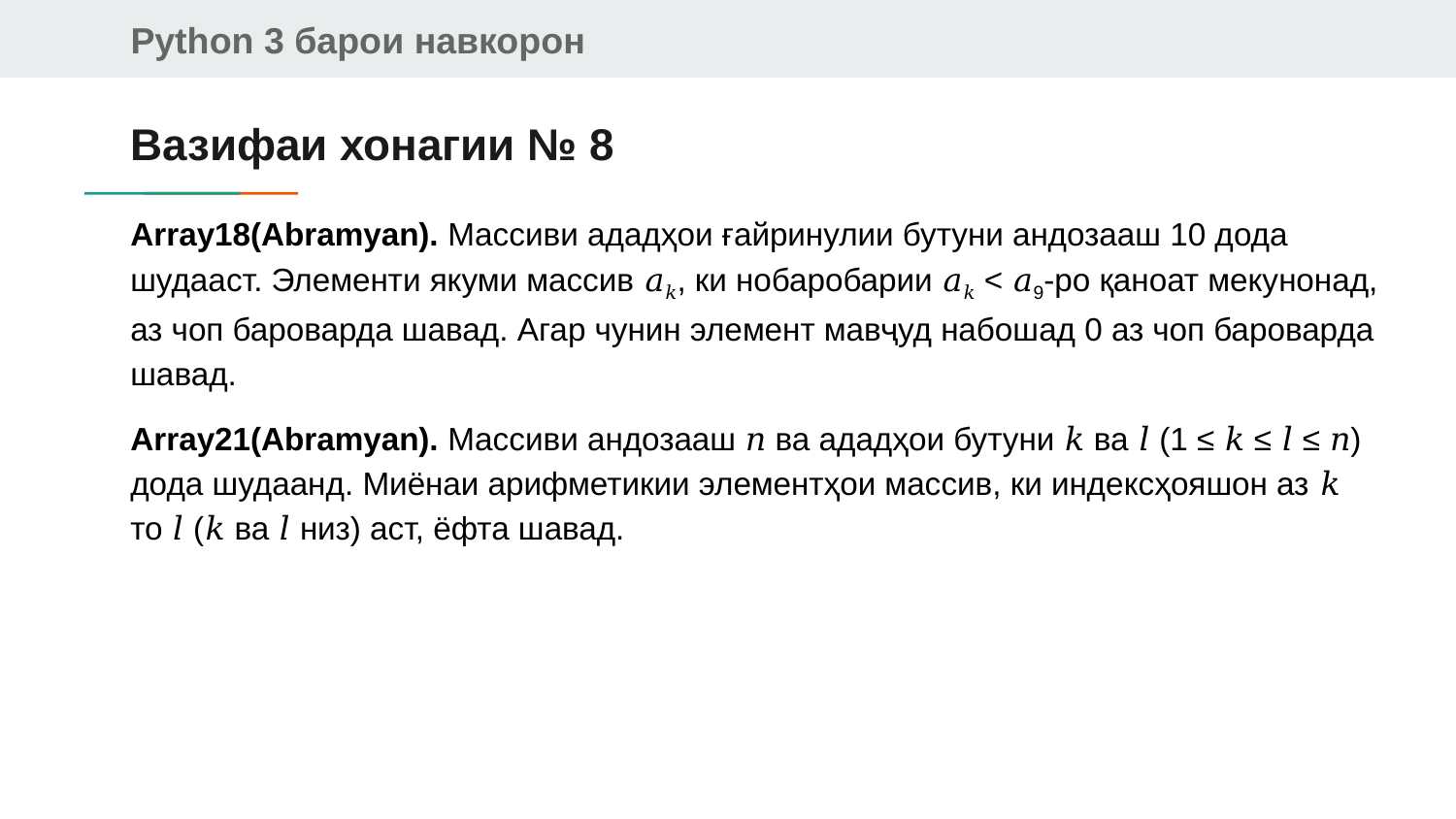

# Вазифаи хонагии № 8
Array18(Abramyan). Массиви ададҳои ғайринулии бутуни андозааш 10 дода шудааст. Элементи якуми массив 𝑎𝑘, ки нобаробарии 𝑎𝑘 < 𝑎9-ро қаноат мекунонад, аз чоп бароварда шавад. Агар чунин элемент мавҷуд набошад 0 аз чоп бароварда шавад.
Array21(Abramyan). Массиви андозааш 𝑛 ва ададҳои бутуни 𝑘 ва 𝑙 (1 ≤ 𝑘 ≤ 𝑙 ≤ 𝑛) дода шудаанд. Миёнаи арифметикии элементҳои массив, ки индексҳояшон аз 𝑘 то 𝑙 (𝑘 ва 𝑙 низ) аст, ёфта шавад.